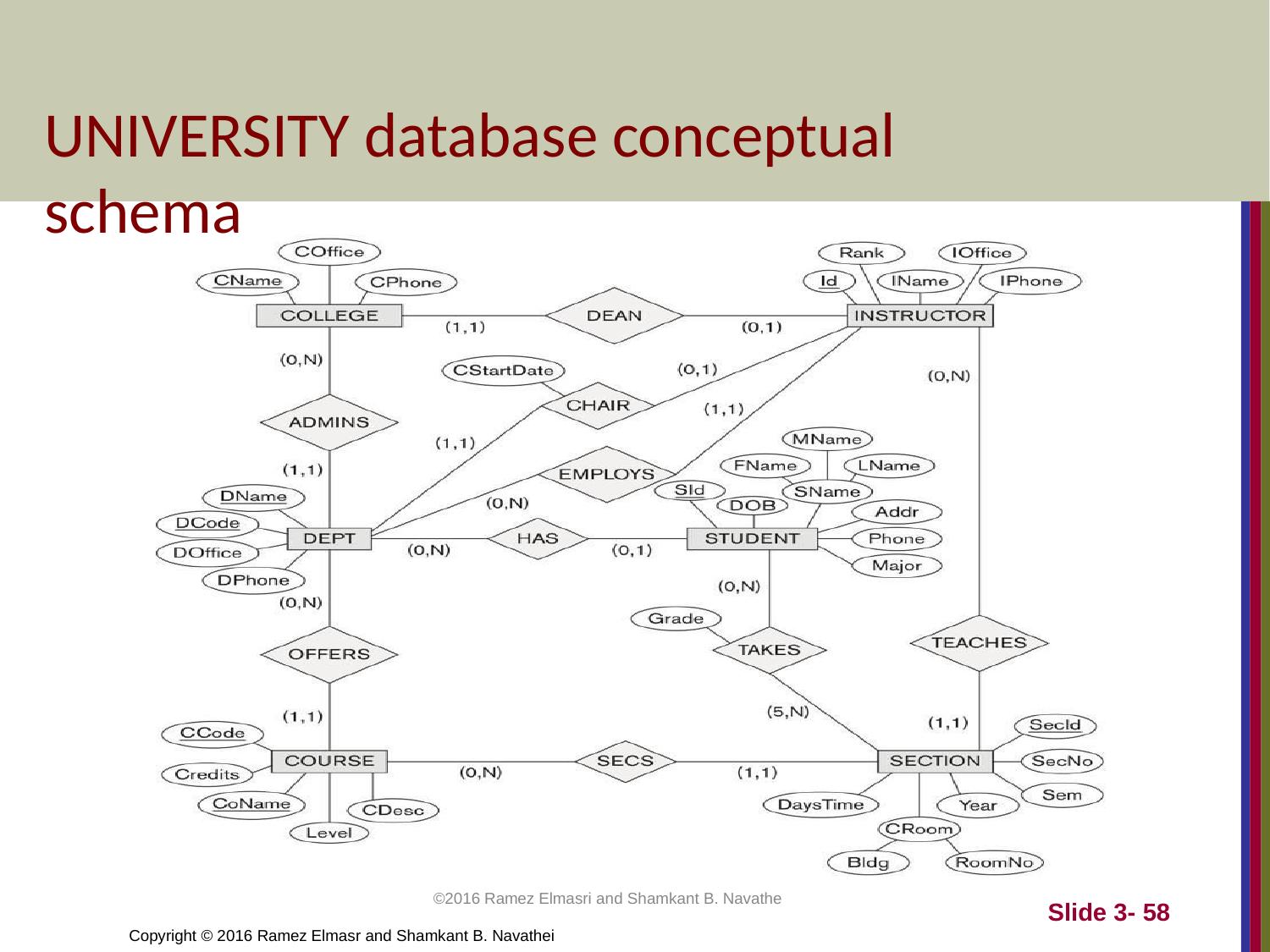

# UNIVERSITY database conceptual schema

©2016 Ramez Elmasri and Shamkant B. Navathe
Slide 3- 58
Copyright © 2016 Ramez Elmasr and Shamkant B. Navathei